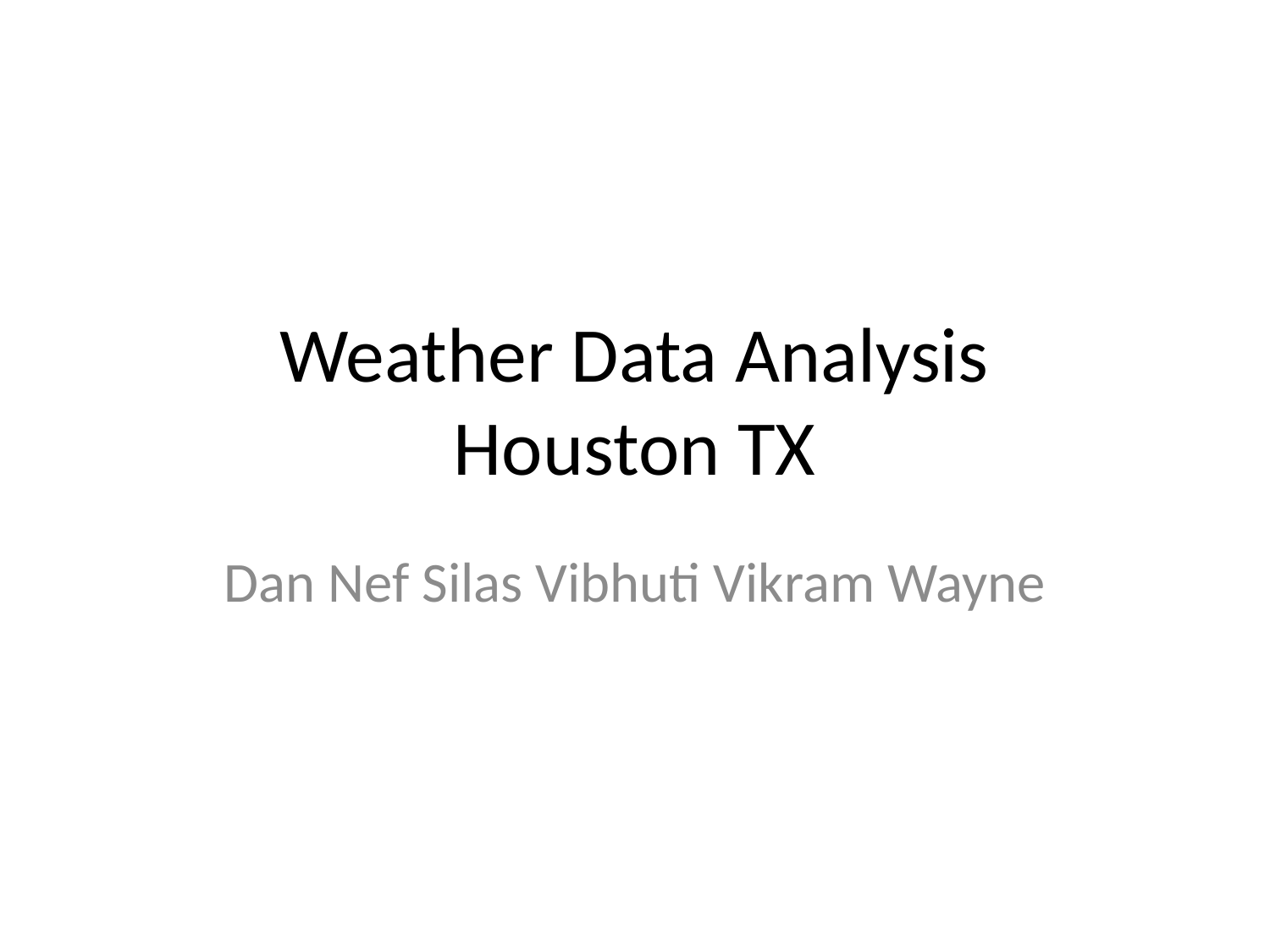

# Weather Data Analysis Houston TX
Dan Nef Silas Vibhuti Vikram Wayne